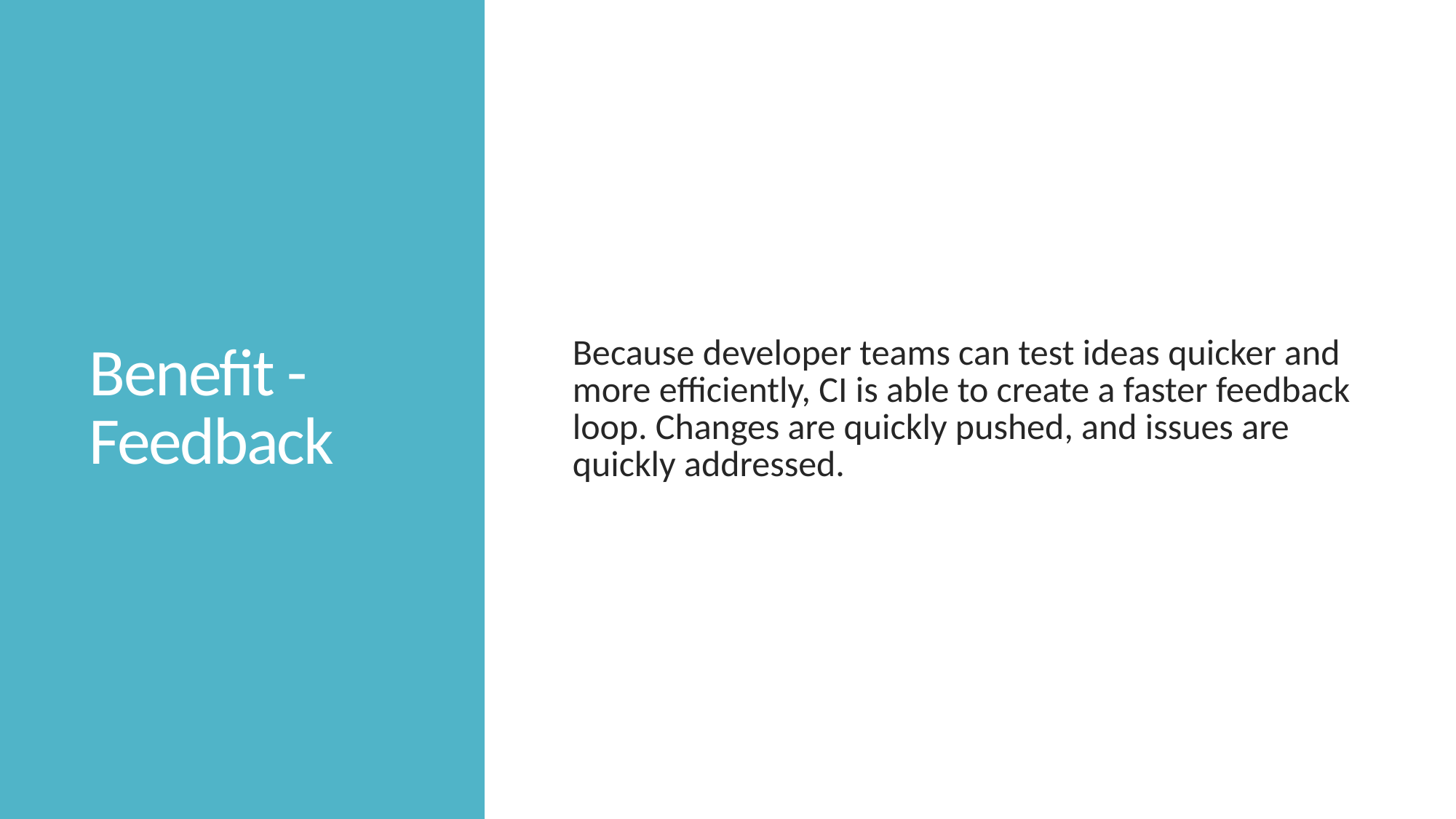

# Benefit - Feedback
Because developer teams can test ideas quicker and more efficiently, CI is able to create a faster feedback loop. Changes are quickly pushed, and issues are quickly addressed.